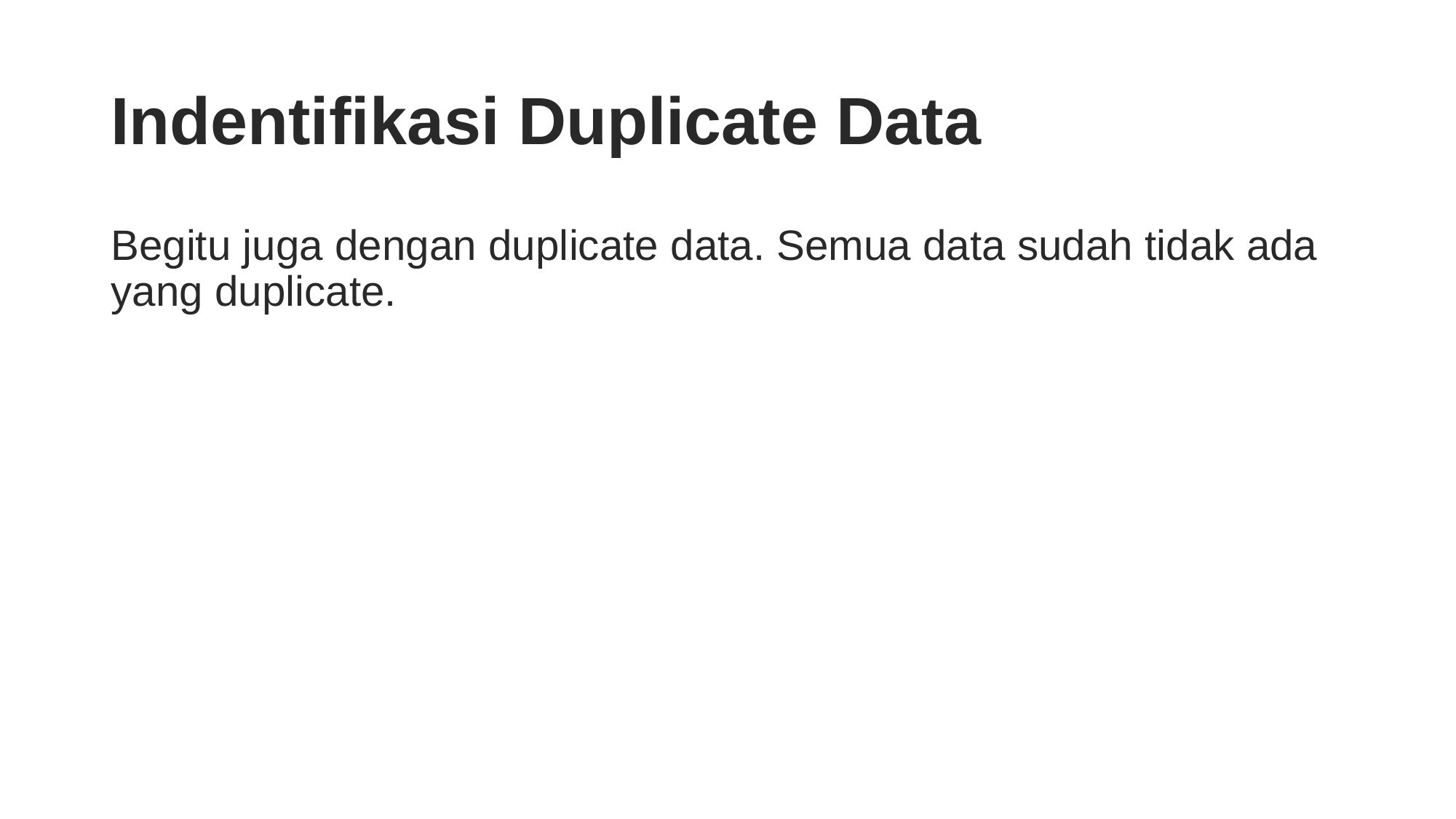

# Indentifikasi Duplicate Data
Begitu juga dengan duplicate data. Semua data sudah tidak ada yang duplicate.